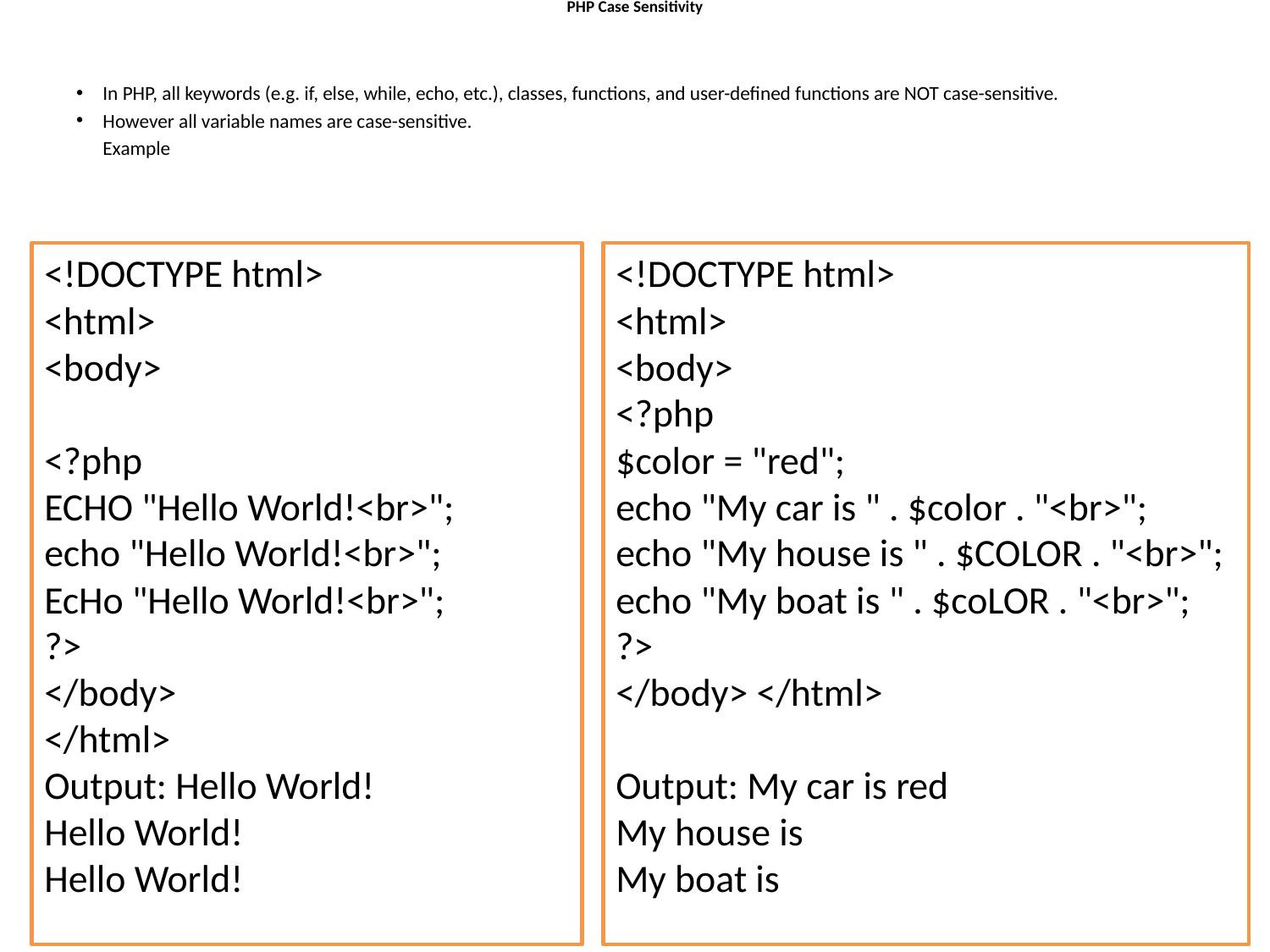

# PHP Case Sensitivity
In PHP, all keywords (e.g. if, else, while, echo, etc.), classes, functions, and user-defined functions are NOT case-sensitive.
However all variable names are case-sensitive.
	Example

<!DOCTYPE html>
<html>
<body>
<?php
ECHO "Hello World!<br>";
echo "Hello World!<br>";
EcHo "Hello World!<br>";
?>
</body>
</html>
Output: Hello World!
Hello World!
Hello World!

<!DOCTYPE html>
<html>
<body>
<?php
$color = "red";
echo "My car is " . $color . "<br>";
echo "My house is " . $COLOR . "<br>";
echo "My boat is " . $coLOR . "<br>";
?>
</body> </html>

Output: My car is red
My house is
My boat is